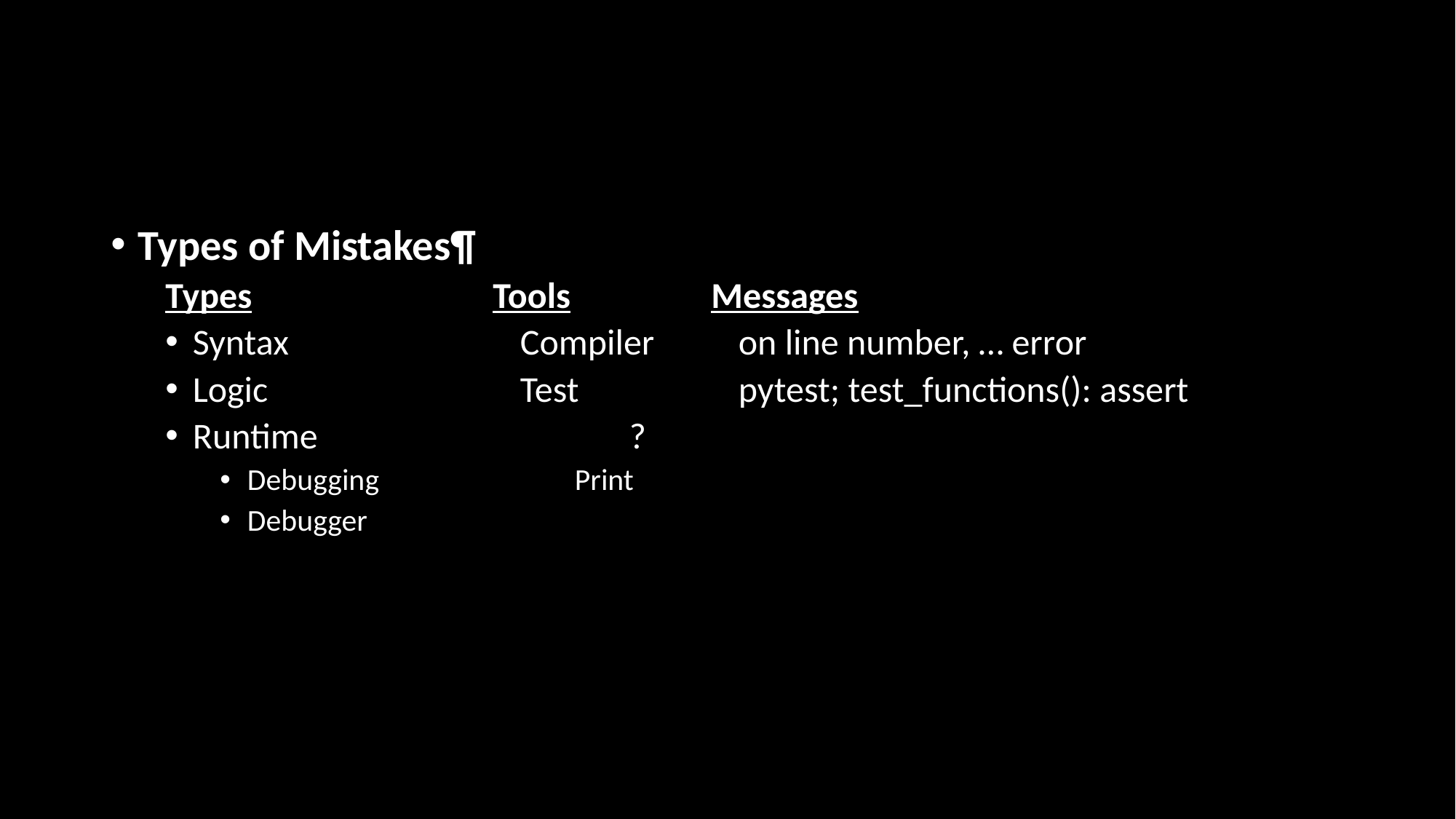

#
Types of Mistakes¶
Types			Tools		Messages
Syntax			Compiler	on line number, … error
Logic			Test 		pytest; test_functions(): assert
Runtime			?
Debugging		Print
Debugger